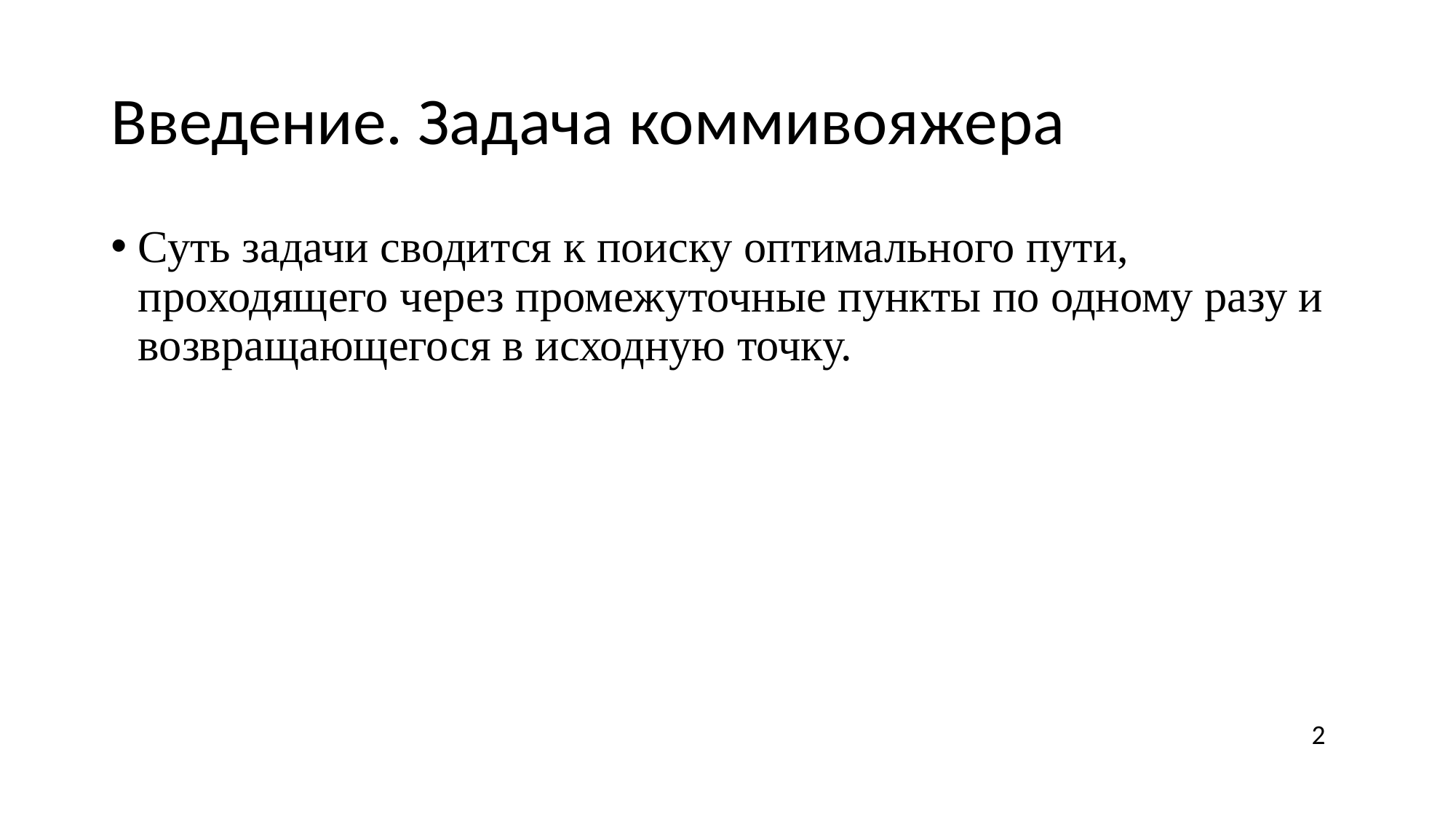

# Введение. Задача коммивояжера
Суть задачи сводится к поиску оптимального пути, проходящего через промежуточные пункты по одному разу и возвращающегося в исходную точку.

2